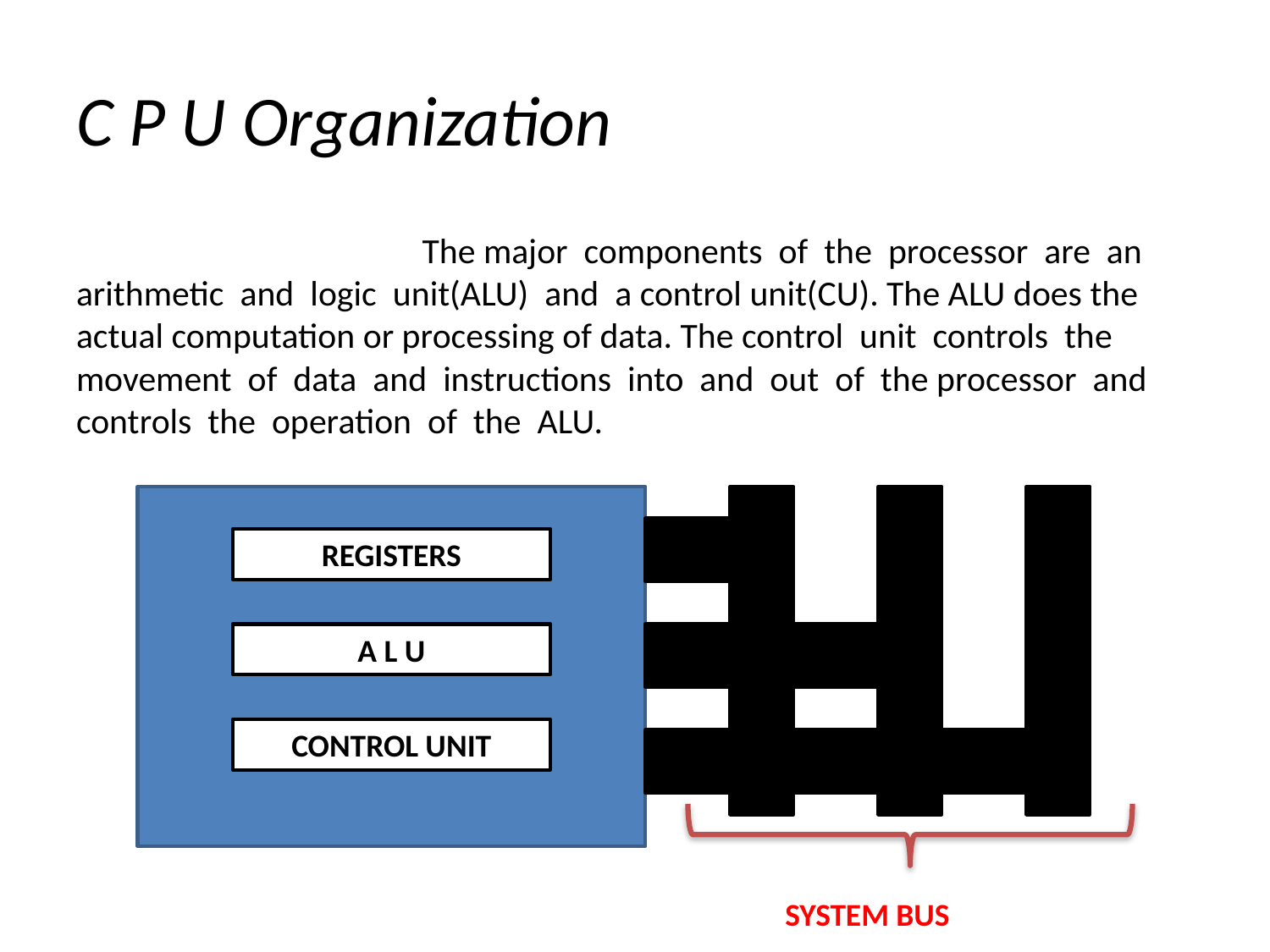

# C P U Organization
                                           The major  components  of  the  processor  are  an  arithmetic  and  logic  unit(ALU)  and  a control unit(CU). The ALU does the actual computation or processing of data. The control  unit  controls  the  movement  of  data  and  instructions  into  and  out  of  the processor  and  controls  the  operation  of  the  ALU.

REGISTERS

A L U

CONTROL UNIT

SYSTEM BUS